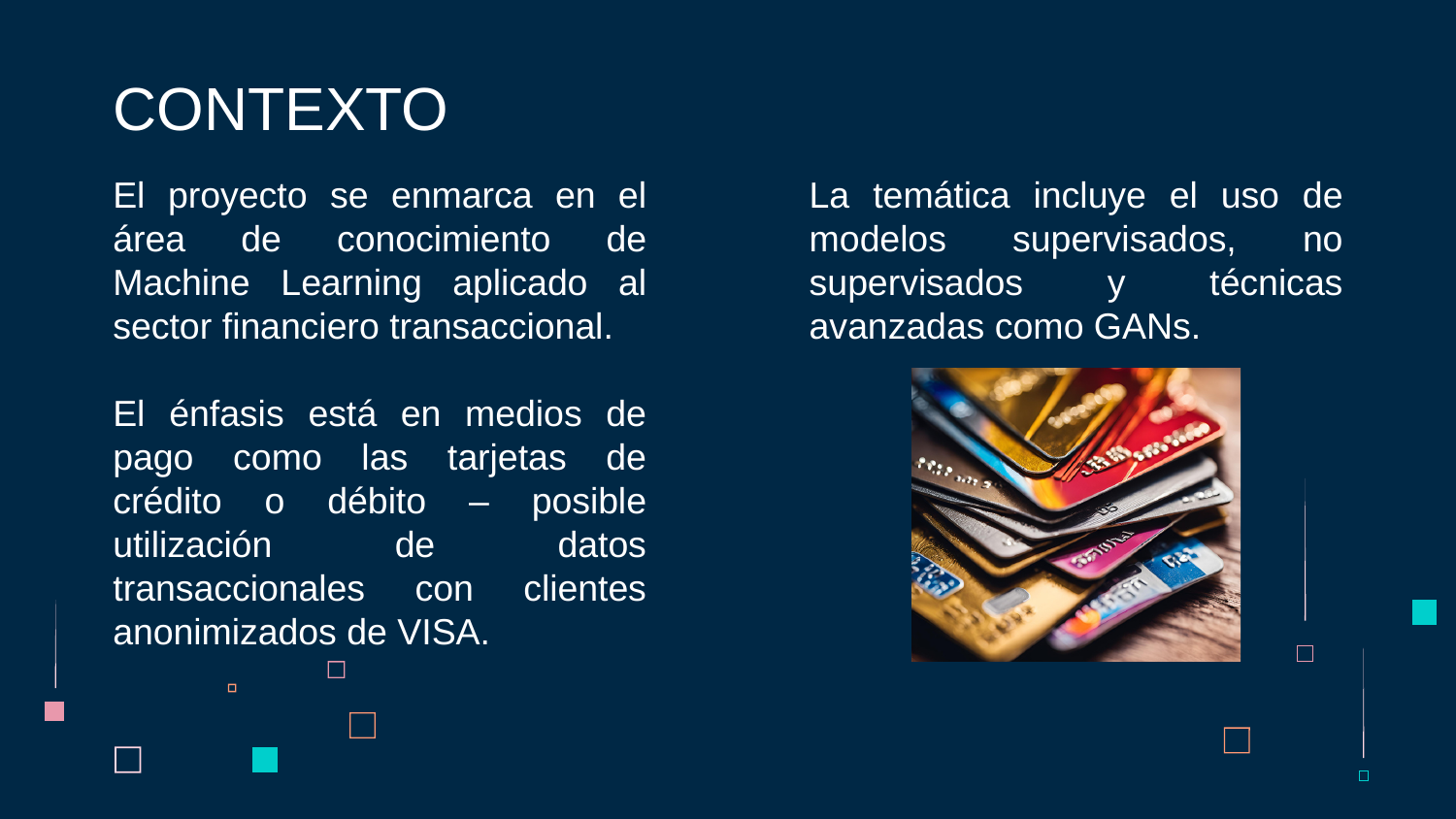

# CONTEXTO
El proyecto se enmarca en el área de conocimiento de Machine Learning aplicado al sector financiero transaccional.

El énfasis está en medios de pago como las tarjetas de crédito o débito – posible utilización de datos transaccionales con clientes anonimizados de VISA.
La temática incluye el uso de modelos supervisados, no supervisados y técnicas avanzadas como GANs.